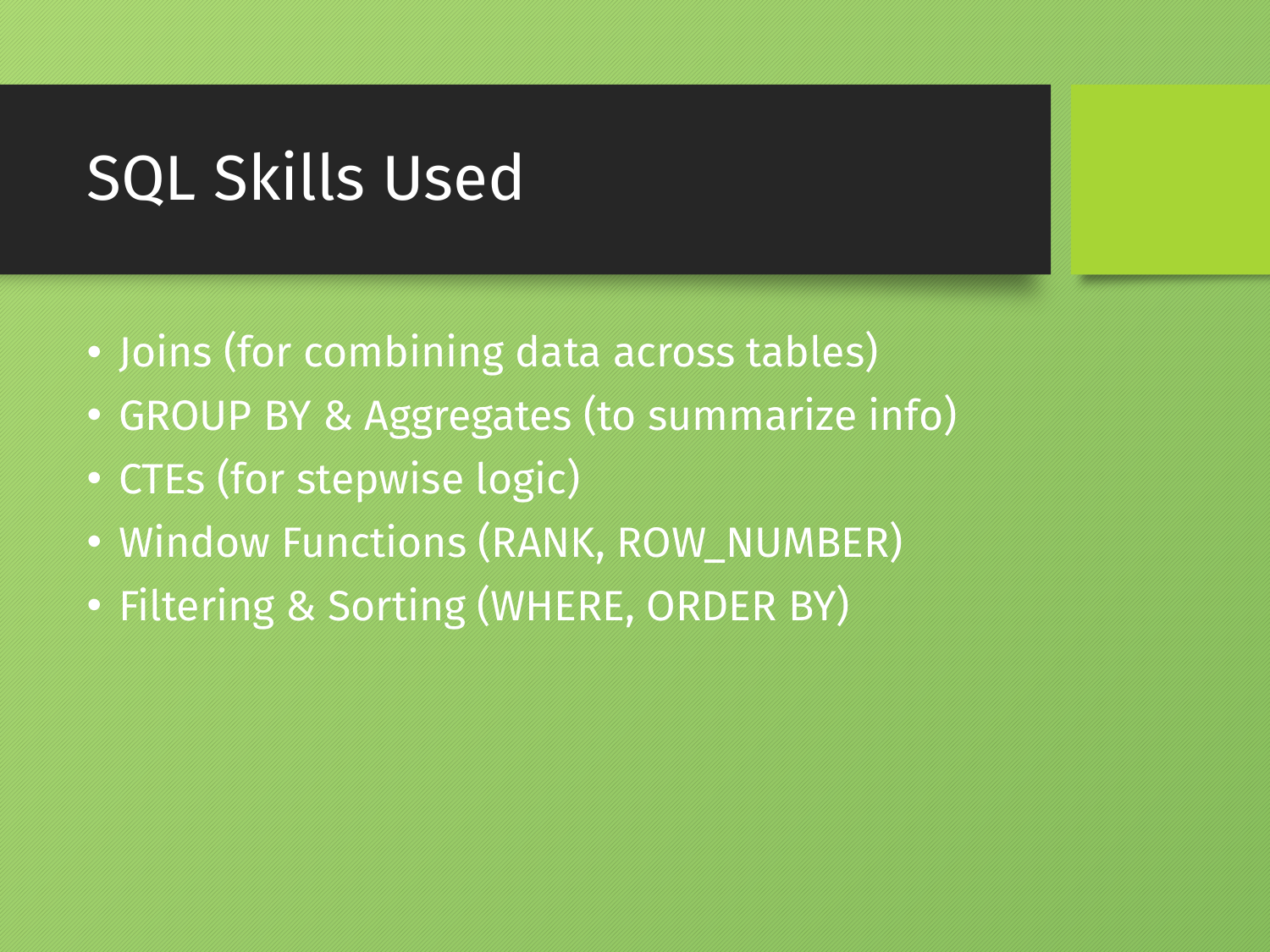

# SQL Skills Used
Joins (for combining data across tables)
GROUP BY & Aggregates (to summarize info)
CTEs (for stepwise logic)
Window Functions (RANK, ROW_NUMBER)
Filtering & Sorting (WHERE, ORDER BY)